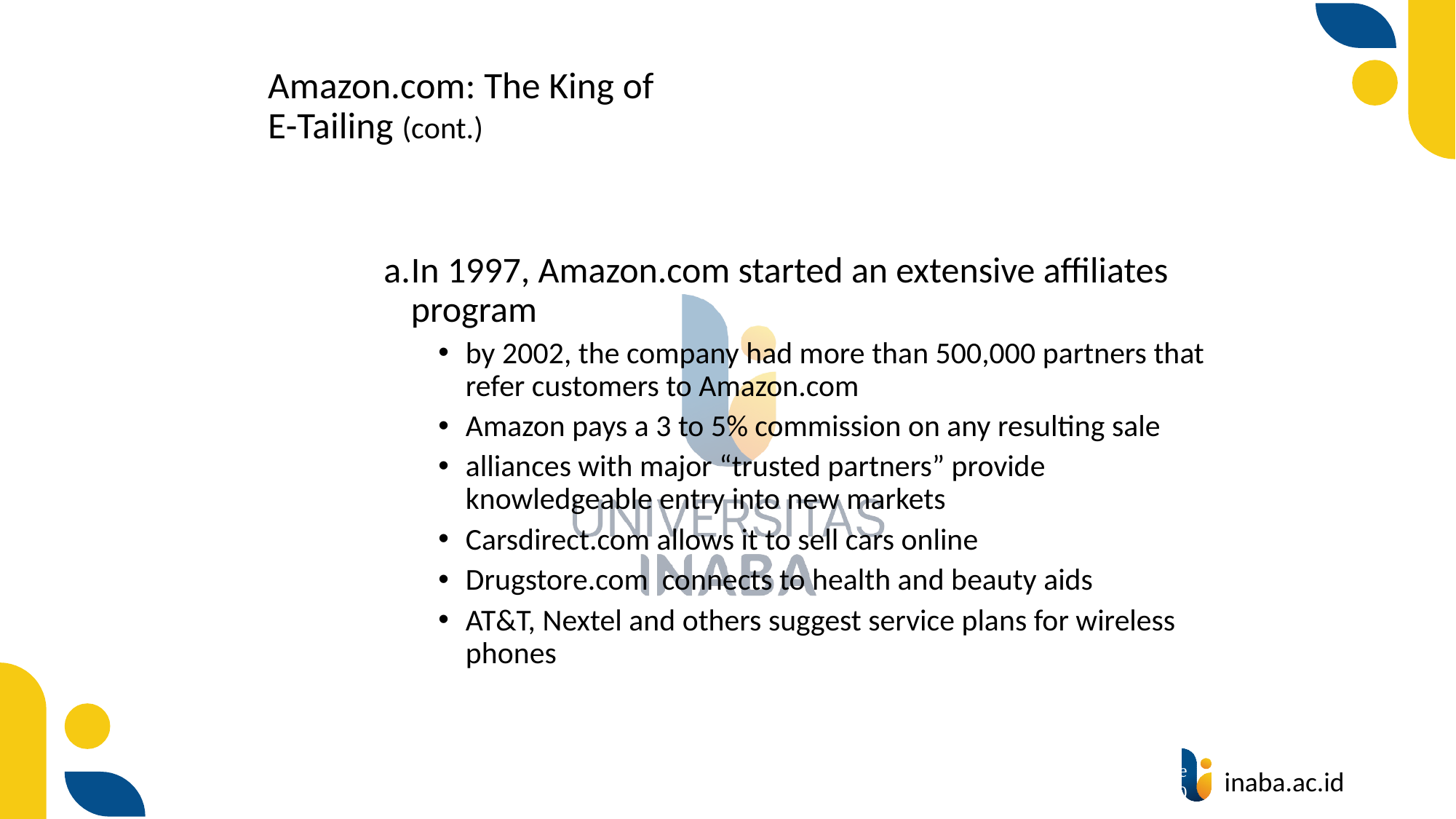

# Amazon.com: The King of E-Tailing (cont.)
In 1997, Amazon.com started an extensive affiliates program
by 2002, the company had more than 500,000 partners that refer customers to Amazon.com
Amazon pays a 3 to 5% commission on any resulting sale
alliances with major “trusted partners” provide knowledgeable entry into new markets
Carsdirect.com allows it to sell cars online
Drugstore.com  connects to health and beauty aids
AT&T, Nextel and others suggest service plans for wireless phones
12
© Prentice Hall 2020